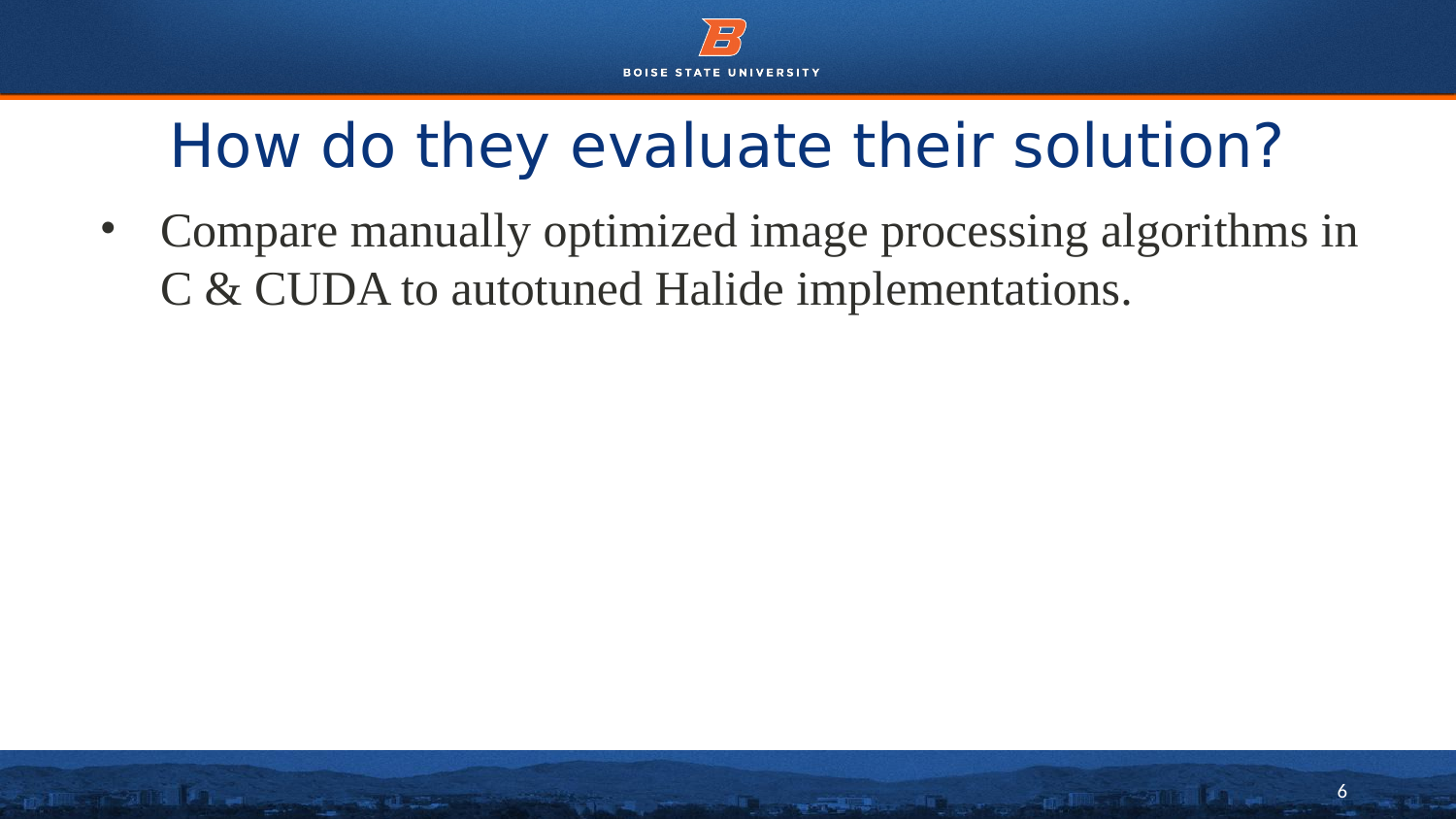

# How do they evaluate their solution?
Compare manually optimized image processing algorithms in C & CUDA to autotuned Halide implementations.